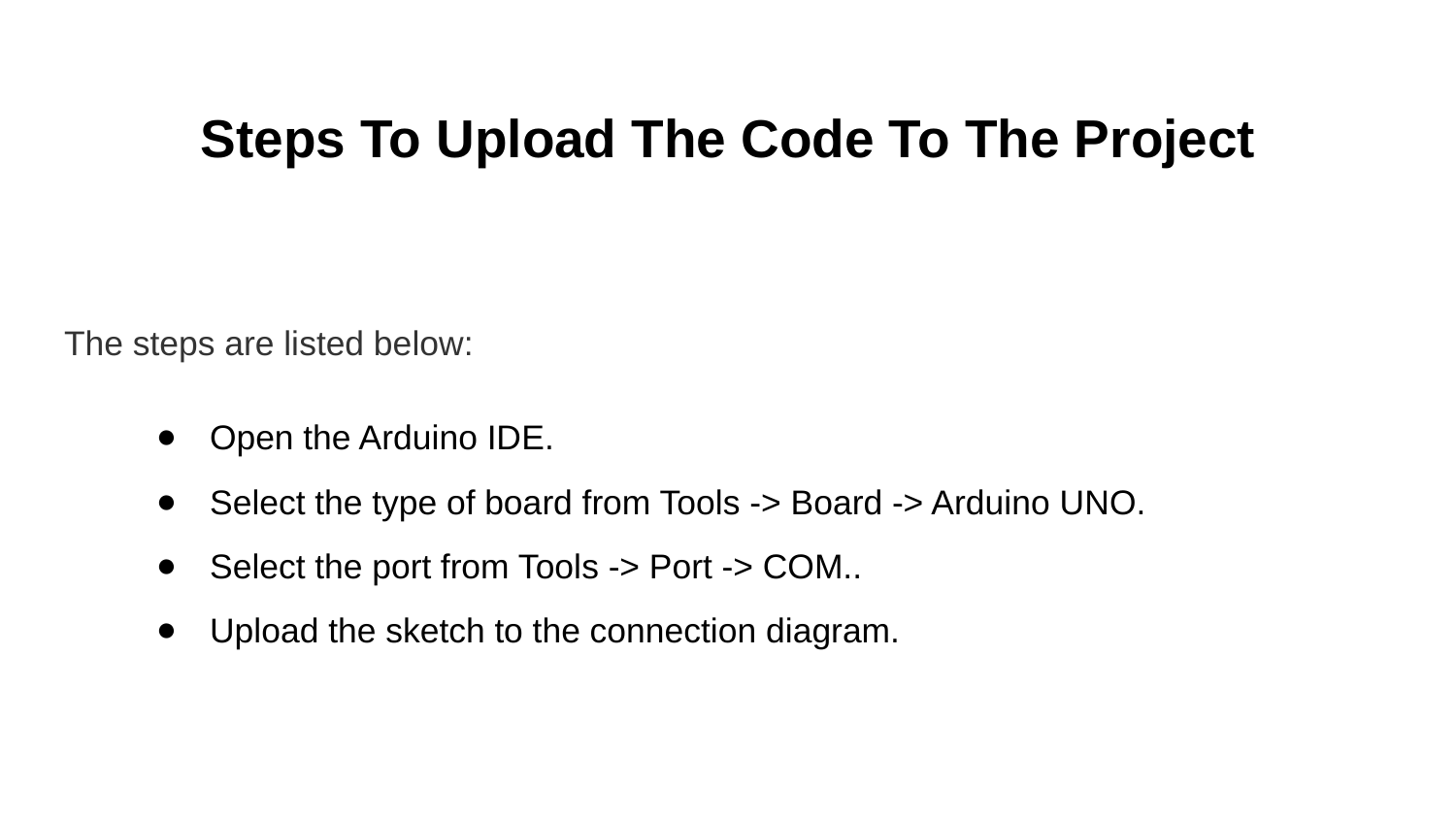

# Steps To Upload The Code To The Project
The steps are listed below:
Open the Arduino IDE.
Select the type of board from Tools -> Board -> Arduino UNO.
Select the port from Tools -> Port -> COM..
Upload the sketch to the connection diagram.